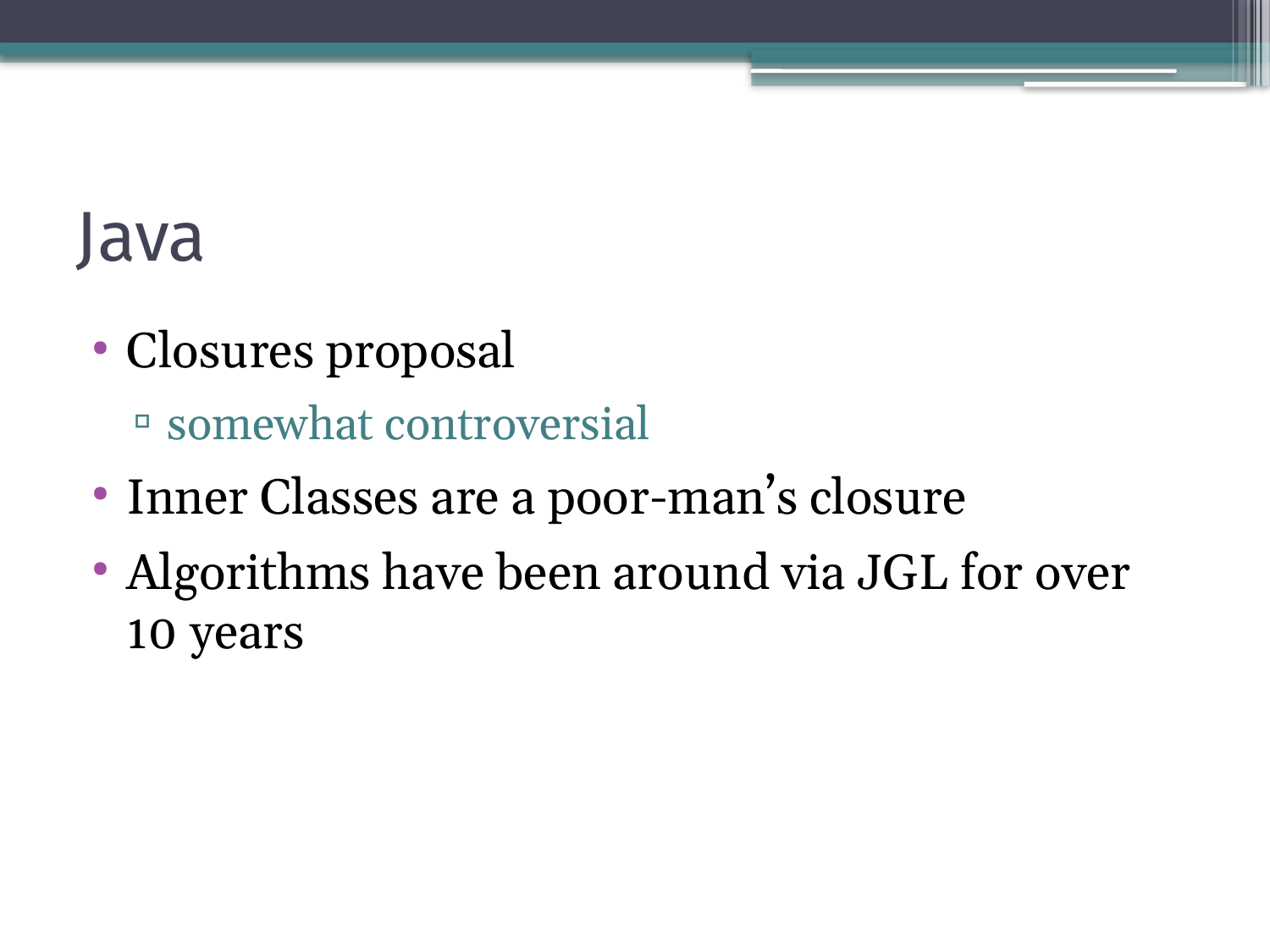

# Java
Closures proposal
somewhat controversial
Inner Classes are a poor-man’s closure
Algorithms have been around via JGL for over 10 years